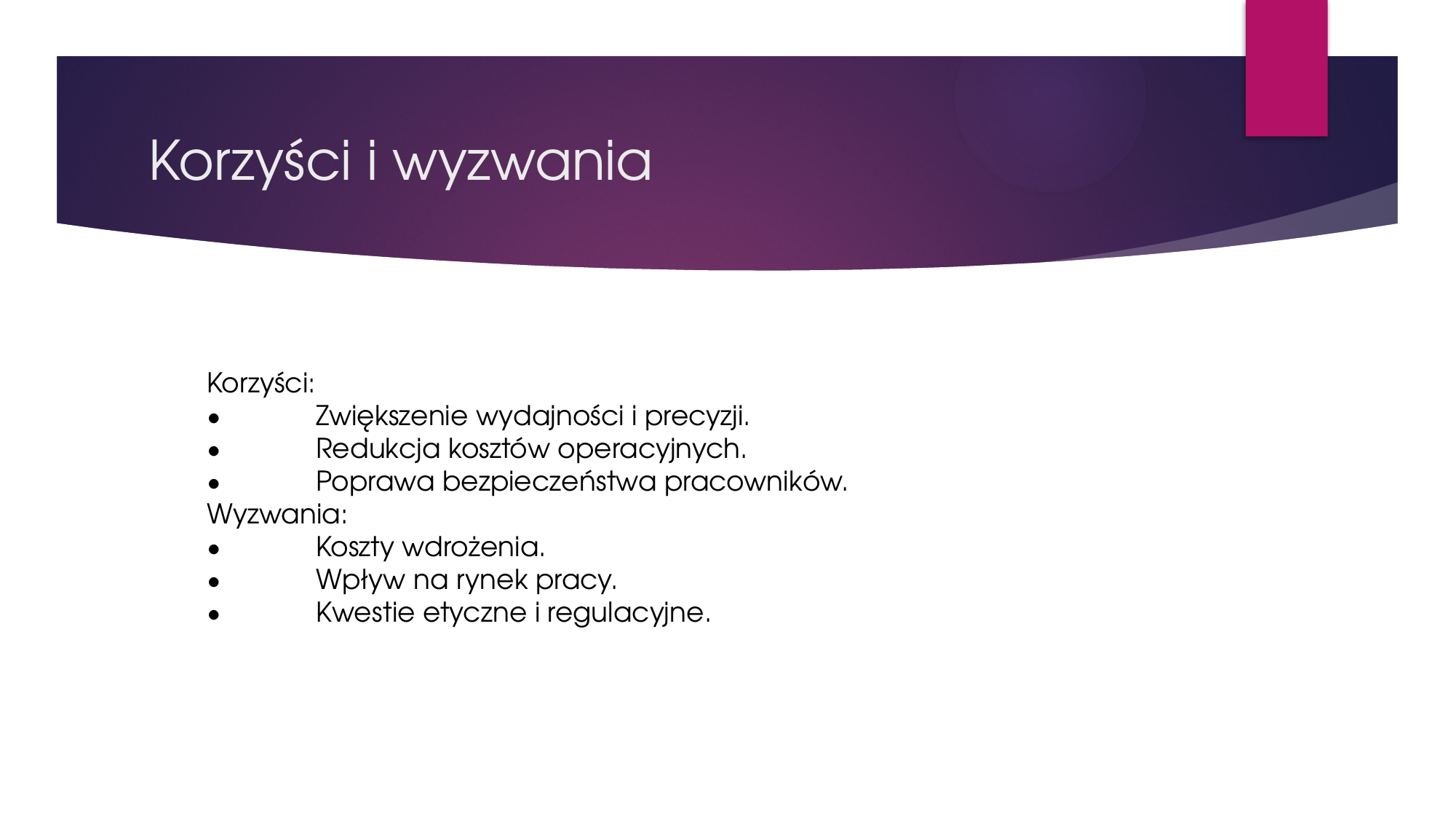

# Korzyści i wyzwania
Korzyści:
•	Zwiększenie wydajności i precyzji.
•	Redukcja kosztów operacyjnych.
•	Poprawa bezpieczeństwa pracowników.
Wyzwania:
•	Koszty wdrożenia.
•	Wpływ na rynek pracy.
•	Kwestie etyczne i regulacyjne.